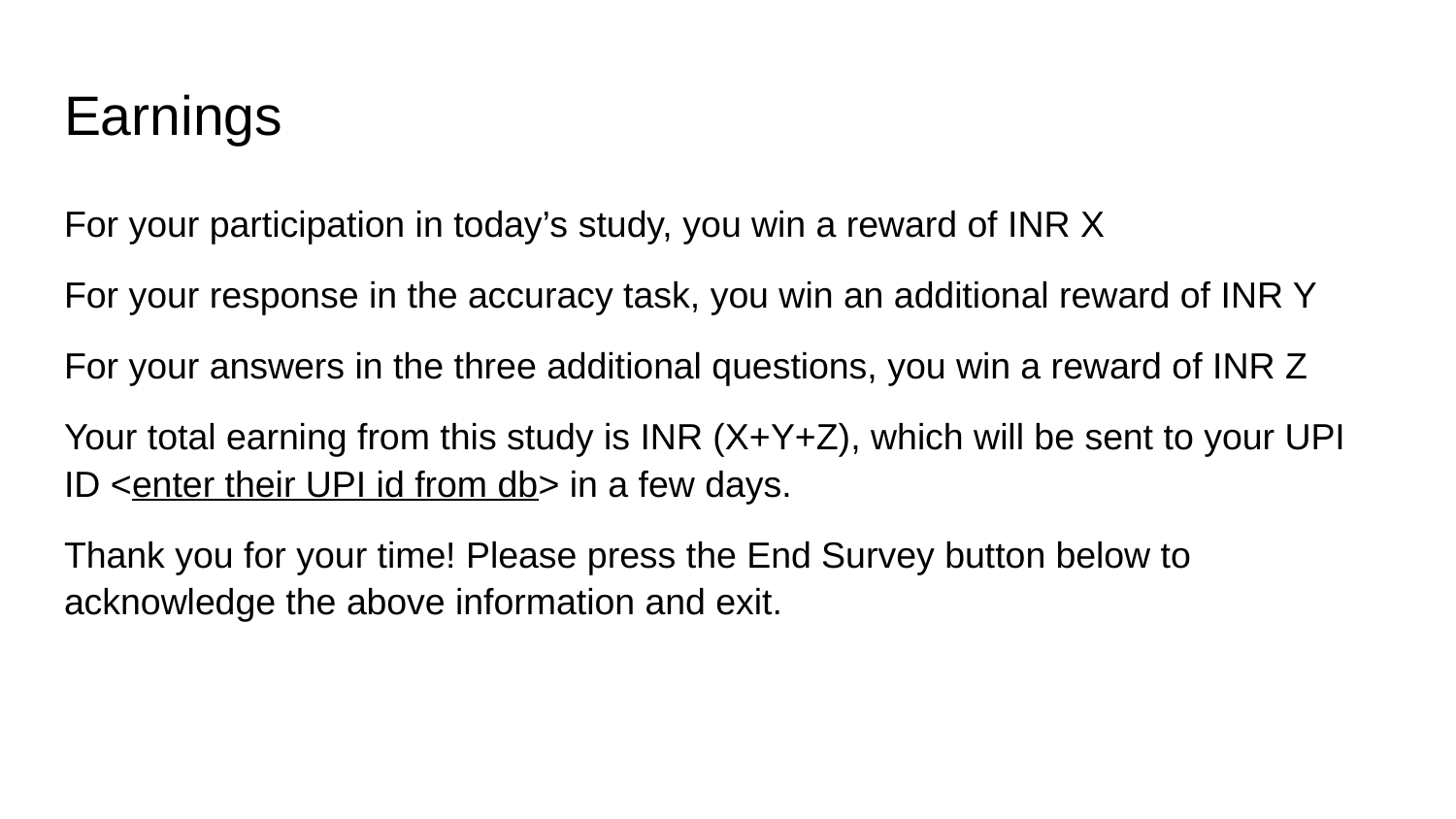

# Earnings

For your participation in today’s study, you win a reward of INR X
For your response in the accuracy task, you win an additional reward of INR Y
For your answers in the three additional questions, you win a reward of INR Z
Your total earning from this study is INR (X+Y+Z), which will be sent to your UPI ID <enter their UPI id from db> in a few days.
Thank you for your time! Please press the End Survey button below to acknowledge the above information and exit.